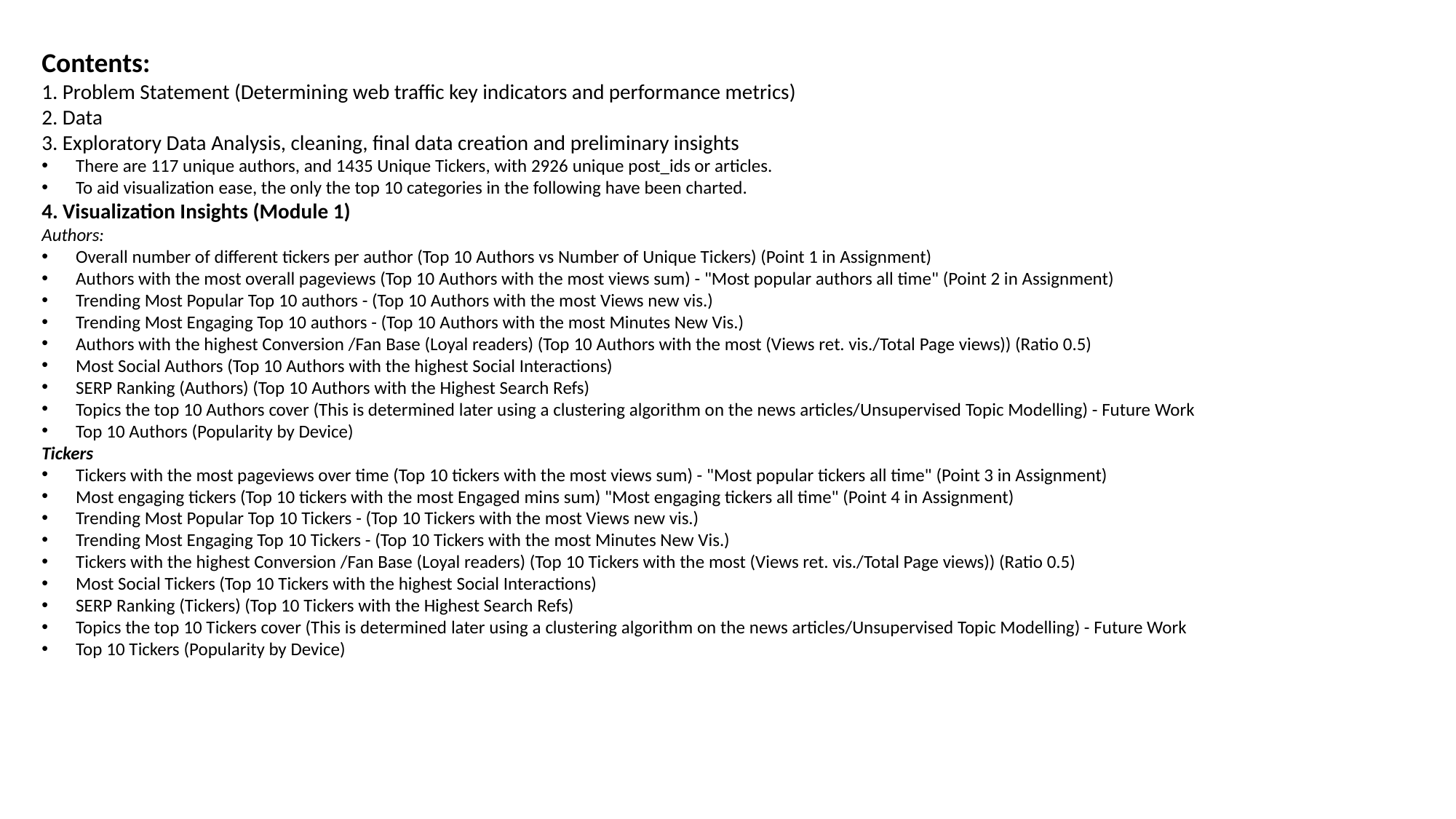

Contents:
1. Problem Statement (Determining web traffic key indicators and performance metrics)
2. Data
3. Exploratory Data Analysis, cleaning, final data creation and preliminary insights
There are 117 unique authors, and 1435 Unique Tickers, with 2926 unique post_ids or articles.
To aid visualization ease, the only the top 10 categories in the following have been charted.
4. Visualization Insights (Module 1)
Authors:
Overall number of different tickers per author (Top 10 Authors vs Number of Unique Tickers) (Point 1 in Assignment)
Authors with the most overall pageviews (Top 10 Authors with the most views sum) - "Most popular authors all time" (Point 2 in Assignment)
Trending Most Popular Top 10 authors - (Top 10 Authors with the most Views new vis.)
Trending Most Engaging Top 10 authors - (Top 10 Authors with the most Minutes New Vis.)
Authors with the highest Conversion /Fan Base (Loyal readers) (Top 10 Authors with the most (Views ret. vis./Total Page views)) (Ratio 0.5)
Most Social Authors (Top 10 Authors with the highest Social Interactions)
SERP Ranking (Authors) (Top 10 Authors with the Highest Search Refs)
Topics the top 10 Authors cover (This is determined later using a clustering algorithm on the news articles/Unsupervised Topic Modelling) - Future Work
Top 10 Authors (Popularity by Device)
Tickers
Tickers with the most pageviews over time (Top 10 tickers with the most views sum) - "Most popular tickers all time" (Point 3 in Assignment)
Most engaging tickers (Top 10 tickers with the most Engaged mins sum) "Most engaging tickers all time" (Point 4 in Assignment)
Trending Most Popular Top 10 Tickers - (Top 10 Tickers with the most Views new vis.)
Trending Most Engaging Top 10 Tickers - (Top 10 Tickers with the most Minutes New Vis.)
Tickers with the highest Conversion /Fan Base (Loyal readers) (Top 10 Tickers with the most (Views ret. vis./Total Page views)) (Ratio 0.5)
Most Social Tickers (Top 10 Tickers with the highest Social Interactions)
SERP Ranking (Tickers) (Top 10 Tickers with the Highest Search Refs)
Topics the top 10 Tickers cover (This is determined later using a clustering algorithm on the news articles/Unsupervised Topic Modelling) - Future Work
Top 10 Tickers (Popularity by Device)